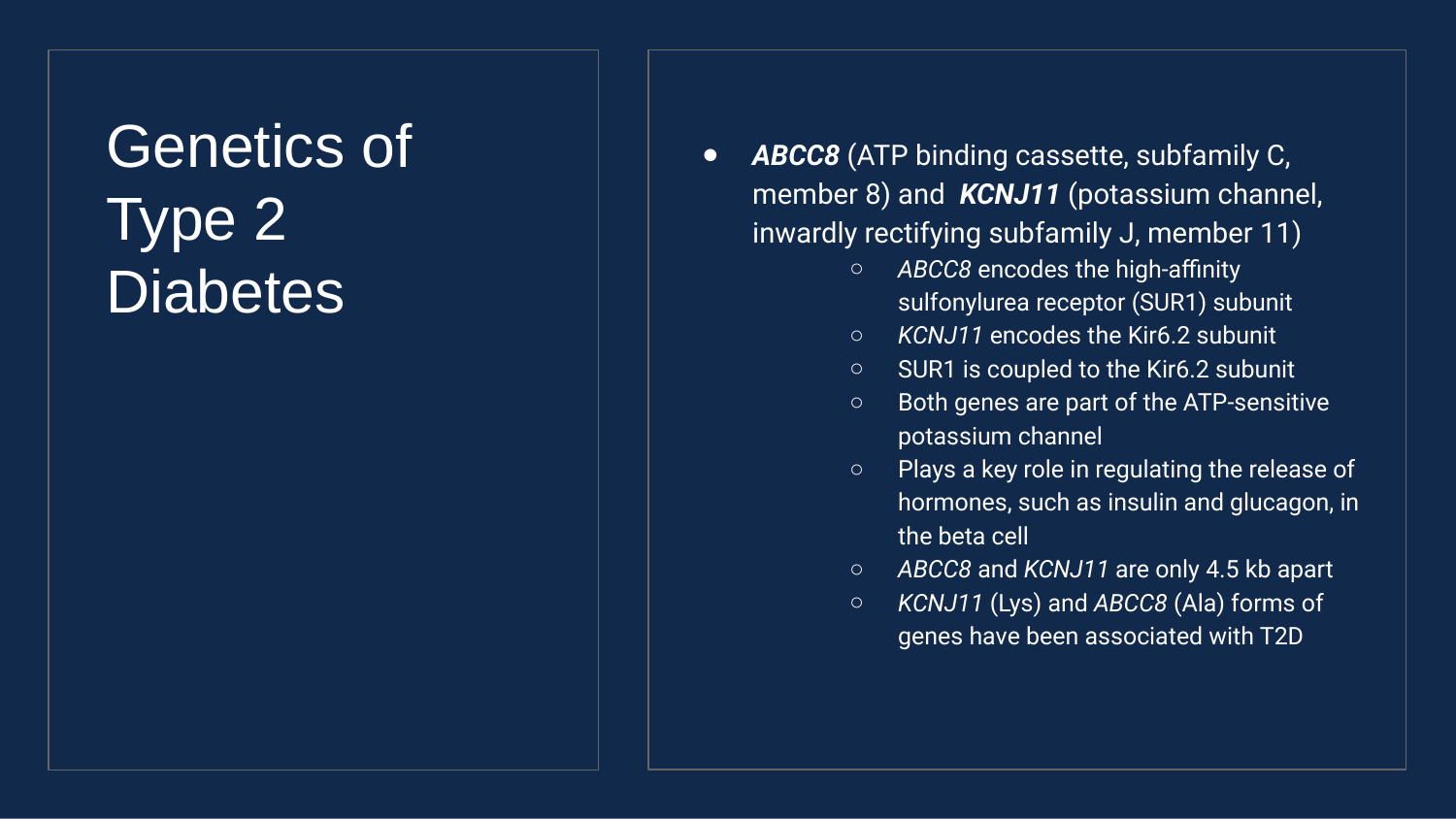

# Genetics of Type 2 Diabetes

ABCC8 (ATP binding cassette, subfamily C, member 8) and  KCNJ11 (potassium channel, inwardly rectifying subfamily J, member 11)
ABCC8 encodes the high-affinity sulfonylurea receptor (SUR1) subunit
KCNJ11 encodes the Kir6.2 subunit
SUR1 is coupled to the Kir6.2 subunit
Both genes are part of the ATP-sensitive potassium channel
Plays a key role in regulating the release of hormones, such as insulin and glucagon, in the beta cell
ABCC8 and KCNJ11 are only 4.5 kb apart
KCNJ11 (Lys) and ABCC8 (Ala) forms of genes have been associated with T2D